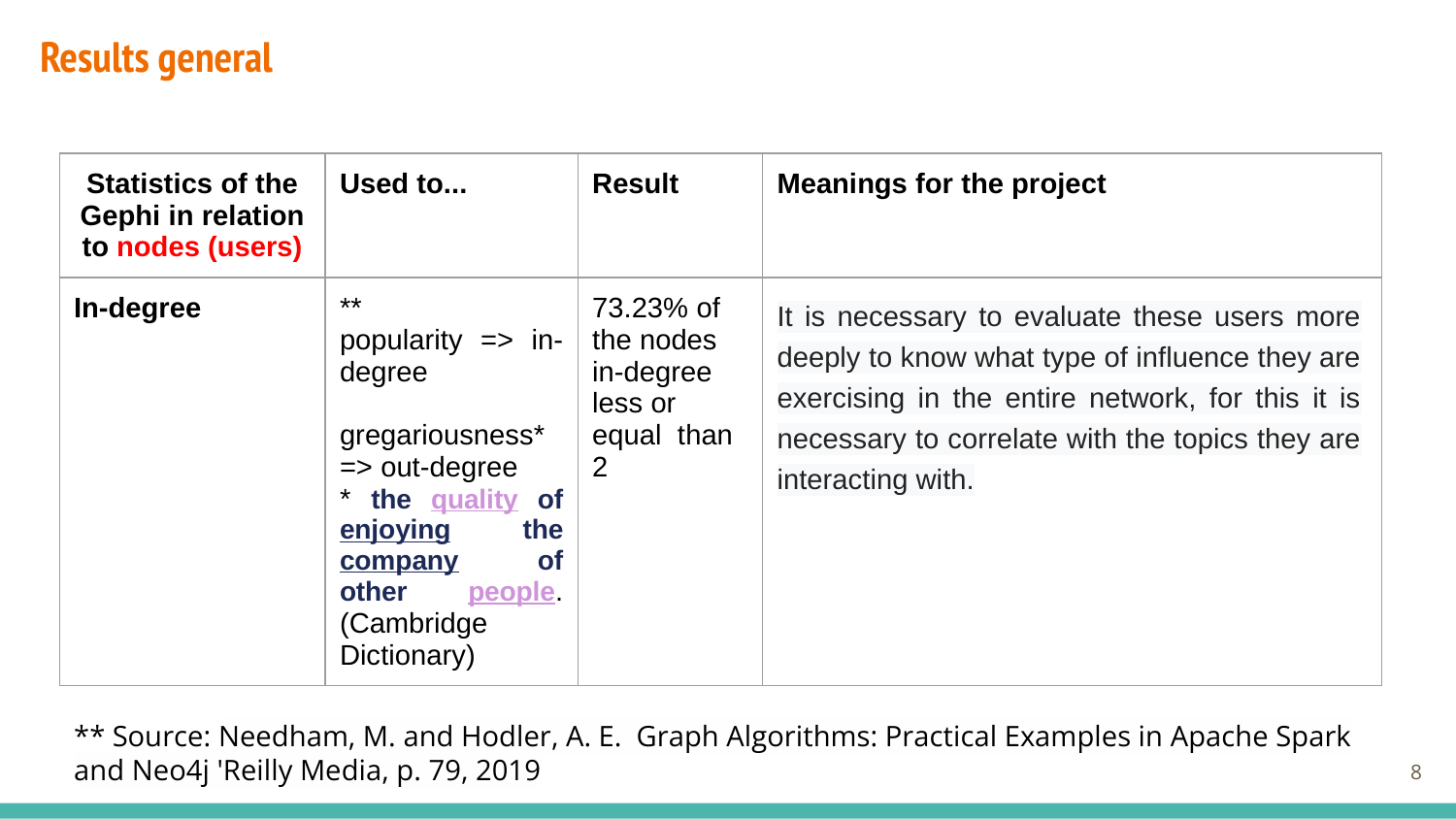

# Results general

| Statistics of the Gephi in relation to nodes (users) | Used to... | Result | Meanings for the project |
| --- | --- | --- | --- |
| In-degree | \*\* popularity => in-degree gregariousness\* => out-degree \* the quality of enjoying the company of other people.(Cambridge Dictionary) | 73.23% of the nodes in-degree less or equal than 2 | It is necessary to evaluate these users more deeply to know what type of influence they are exercising in the entire network, for this it is necessary to correlate with the topics they are interacting with. |
** Source: Needham, M. and Hodler, A. E.  Graph Algorithms: Practical Examples in Apache Spark and Neo4j 'Reilly Media, p. 79, 2019

8